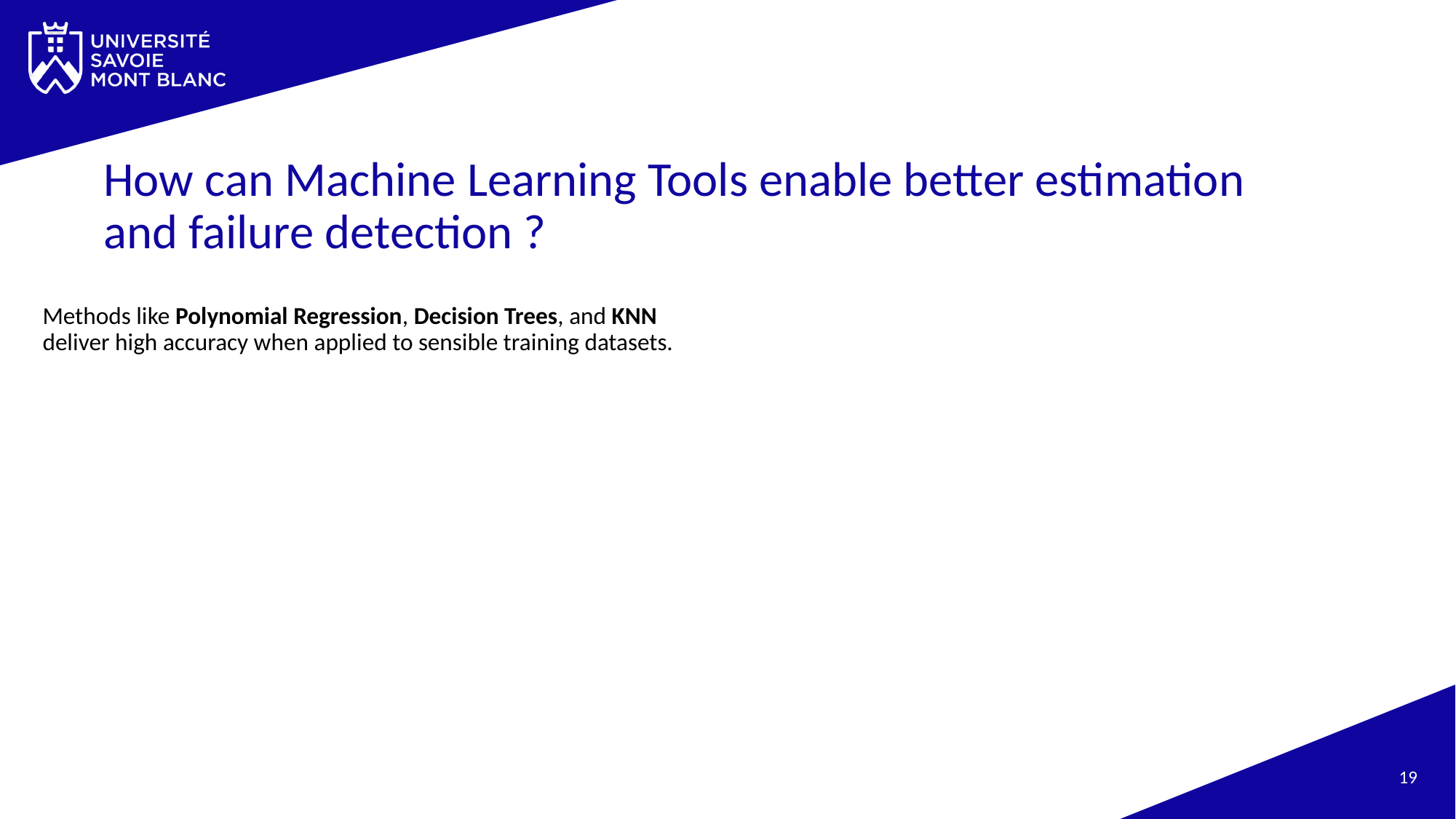

# How can Machine Learning Tools enable better estimation and failure detection ?
Methods like Polynomial Regression, Decision Trees, and KNN deliver high accuracy when applied to sensible training datasets.

19